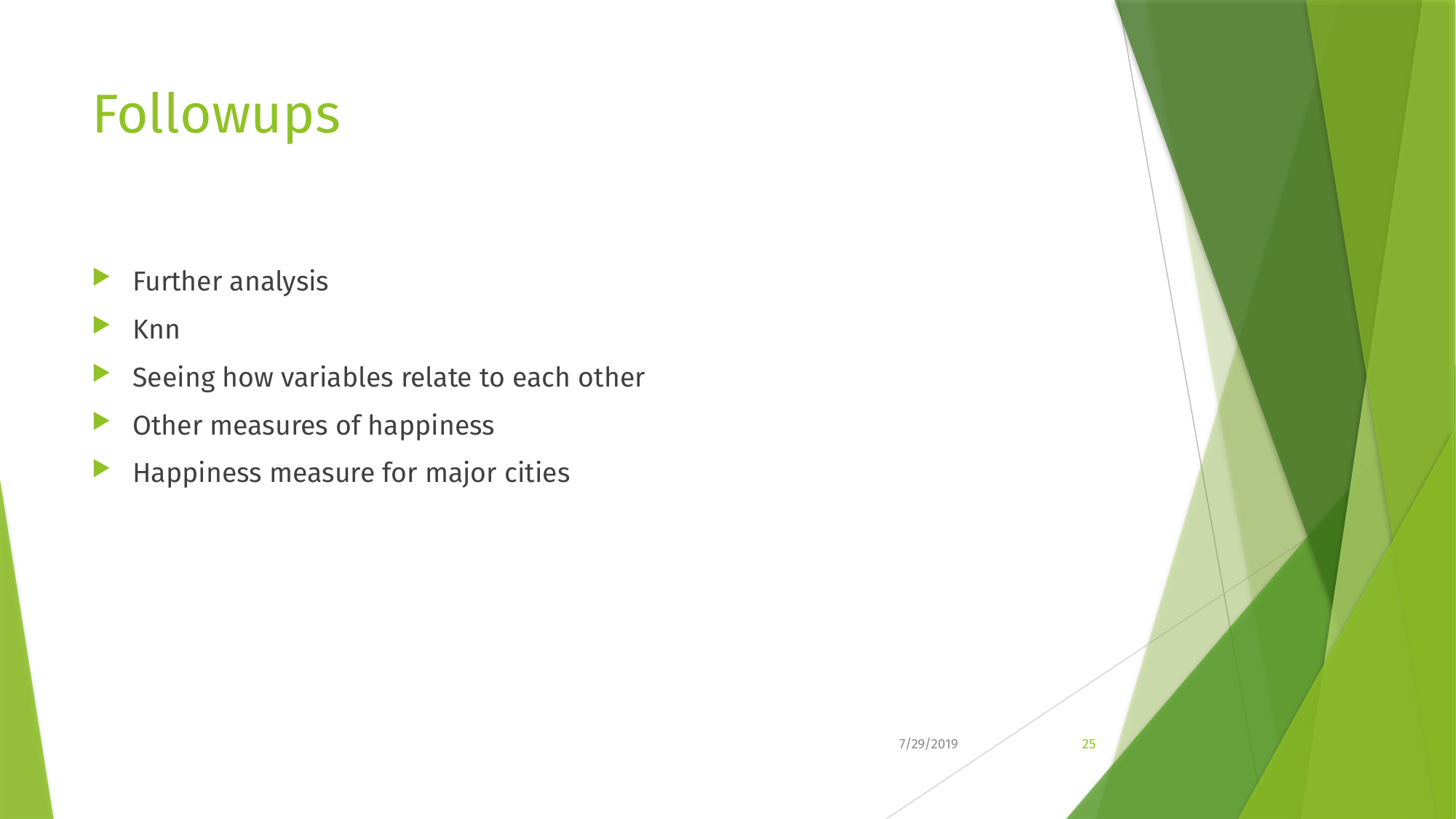

# Followups
Further analysis
Knn
Seeing how variables relate to each other
Other measures of happiness
Happiness measure for major cities
7/29/2019
25